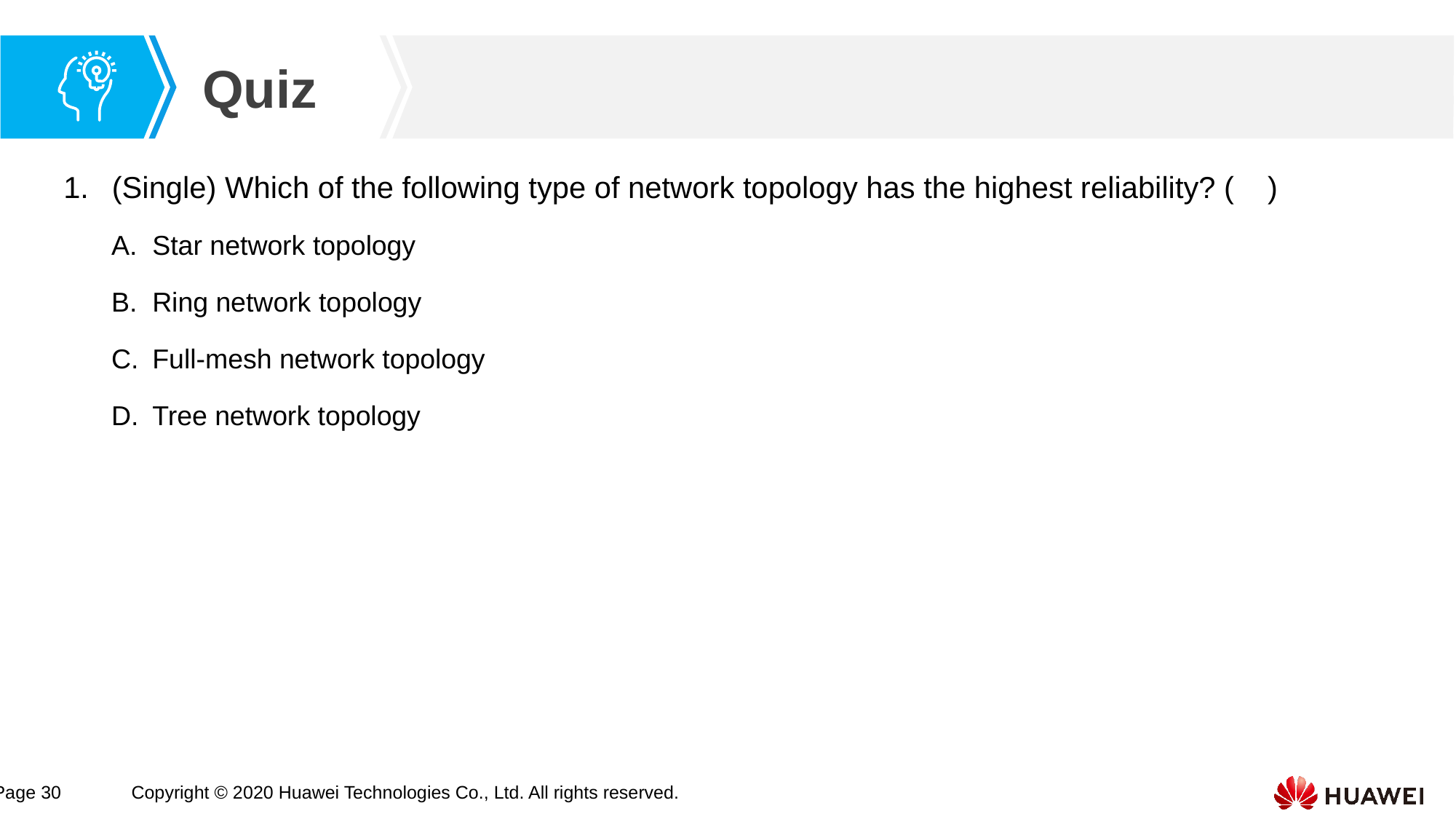

(Single) Which of the following type of network topology has the highest reliability? (    )
Star network topology
Ring network topology
Full-mesh network topology
Tree network topology